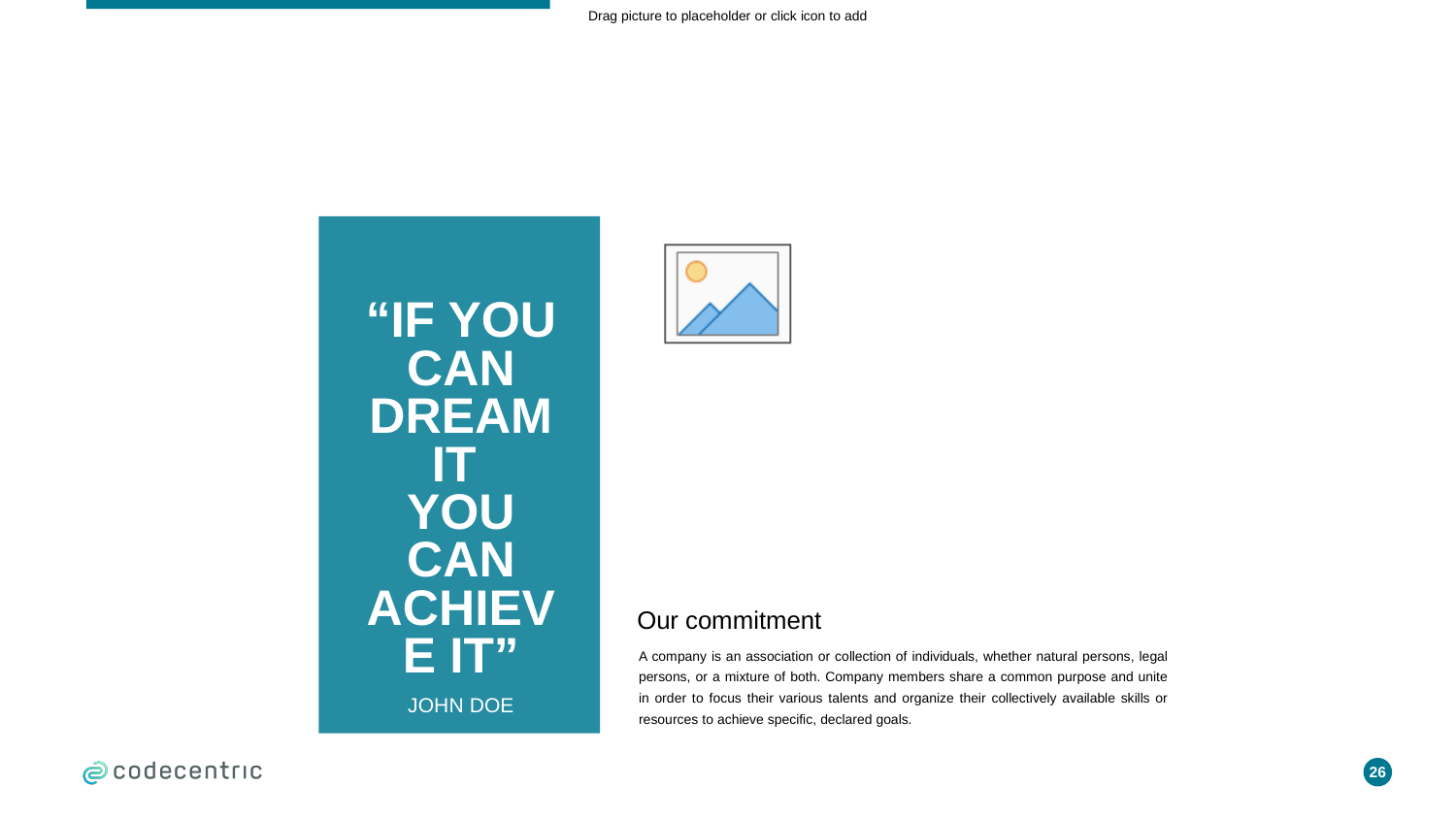

“IF YOU CAN DREAM IT
YOU CAN ACHIEVE IT”
JOHN DOE
Our commitment
A company is an association or collection of individuals, whether natural persons, legal persons, or a mixture of both. Company members share a common purpose and unite in order to focus their various talents and organize their collectively available skills or resources to achieve specific, declared goals.
26